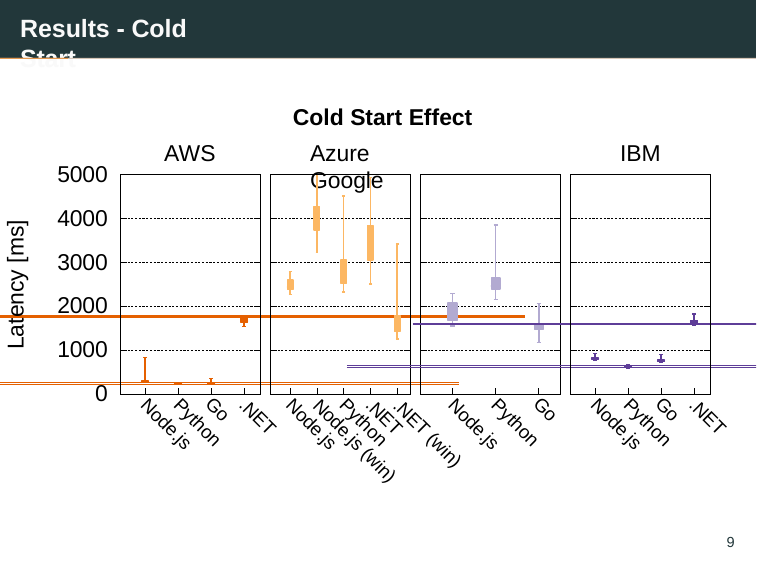

Results - Cold Start

Cold Start Effect
Azure	Google
AWS
IBM
5000
4000
3000
2000
1000
0

Latency [ms]
Go
Go
Go
.NET
.NET
.NET
Python
Python
Python
Python
Node.js
Node.js
Node.js
Node.js
.NET (win)
Node.js (win)
9